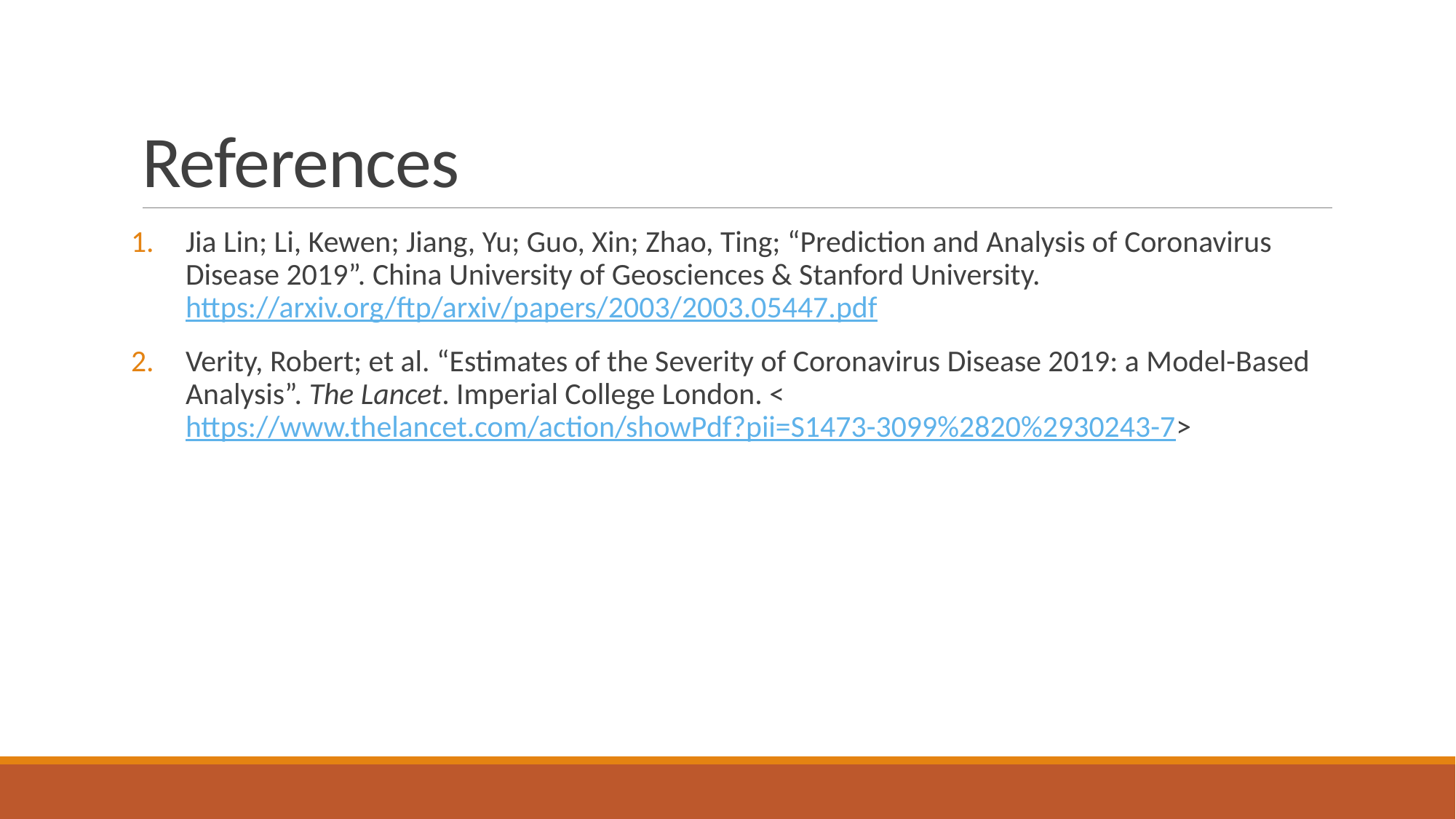

# References
Jia Lin; Li, Kewen; Jiang, Yu; Guo, Xin; Zhao, Ting; “Prediction and Analysis of Coronavirus Disease 2019”. China University of Geosciences & Stanford University. https://arxiv.org/ftp/arxiv/papers/2003/2003.05447.pdf
Verity, Robert; et al. “Estimates of the Severity of Coronavirus Disease 2019: a Model-Based Analysis”. The Lancet. Imperial College London. <https://www.thelancet.com/action/showPdf?pii=S1473-3099%2820%2930243-7>